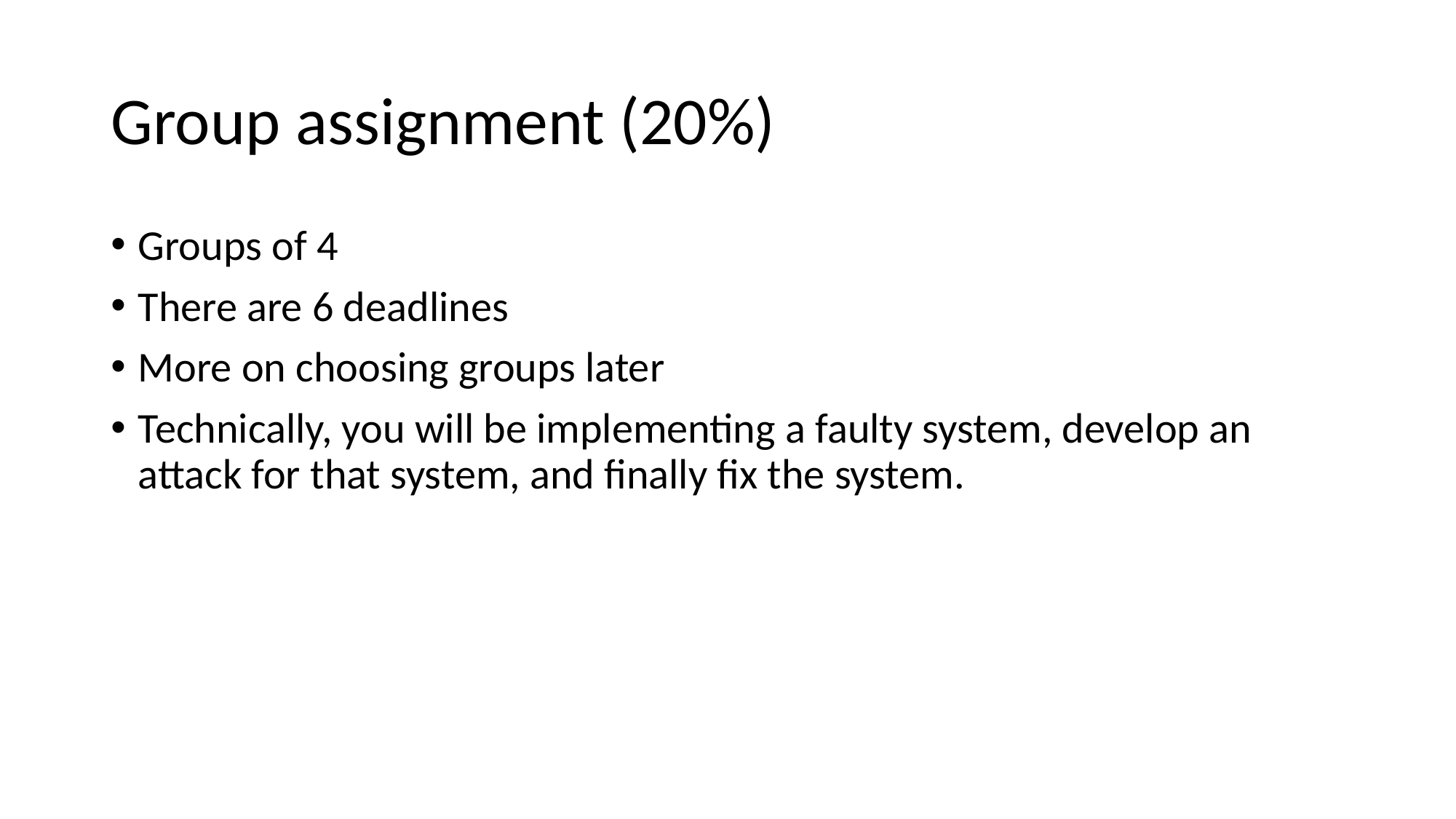

# Group assignment (20%)
Groups of 4
There are 6 deadlines
More on choosing groups later
Technically, you will be implementing a faulty system, develop an attack for that system, and finally fix the system.